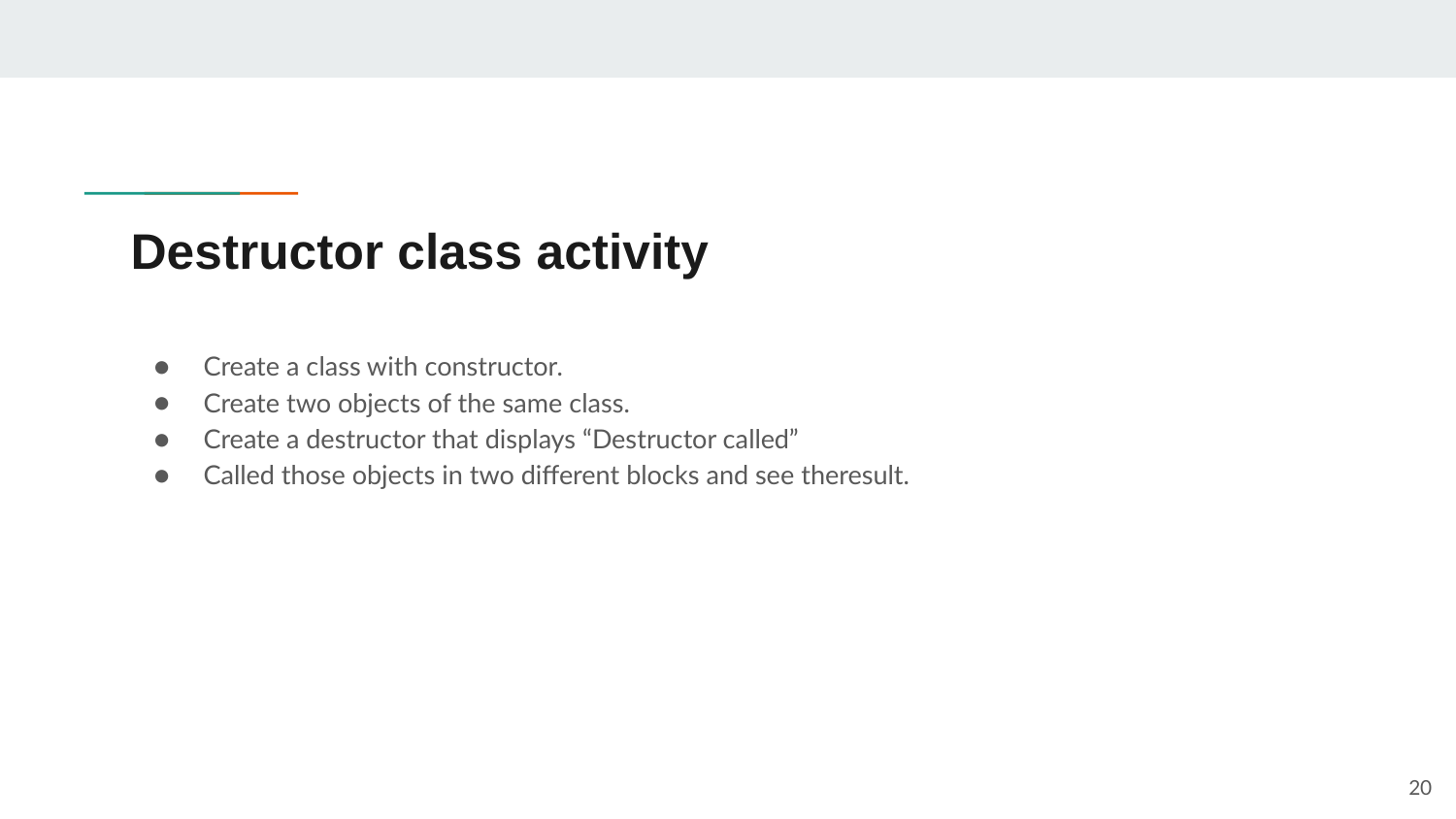

# Destructor class activity

Create a class with constructor.
Create two objects of the same class.
Create a destructor that displays “Destructor called”
Called those objects in two different blocks and see theresult.
20